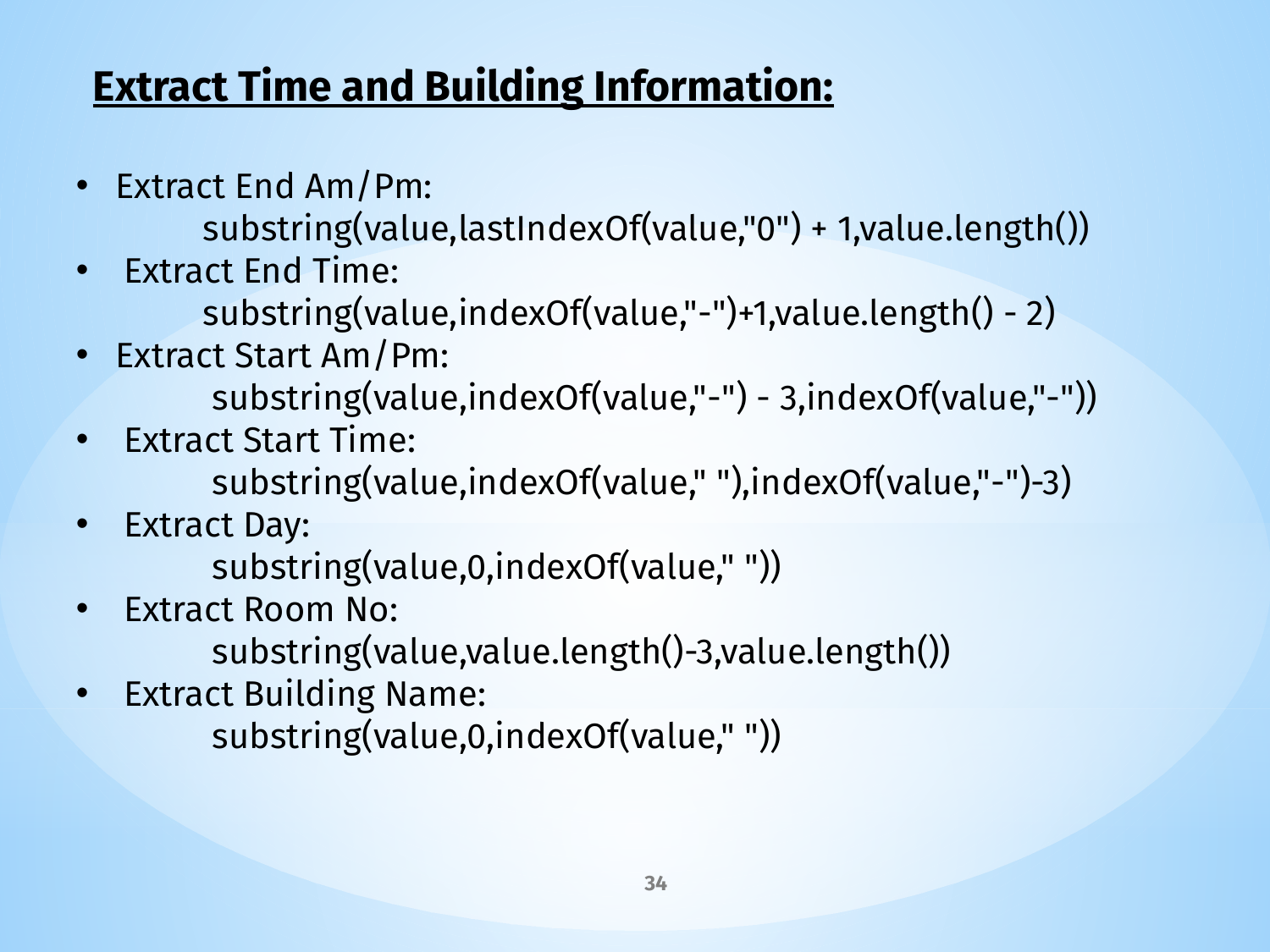

Extract Time and Building Information:
Extract End Am/Pm:
	substring(value,lastIndexOf(value,"0") + 1,value.length())
Extract End Time:
	substring(value,indexOf(value,"-")+1,value.length() - 2)
Extract Start Am/Pm:
	 substring(value,indexOf(value,"-") - 3,indexOf(value,"-"))
Extract Start Time:
	 substring(value,indexOf(value," "),indexOf(value,"-")-3)
Extract Day:
	 substring(value,0,indexOf(value," "))
Extract Room No:
	 substring(value,value.length()-3,value.length())
Extract Building Name:
	 substring(value,0,indexOf(value," "))
34